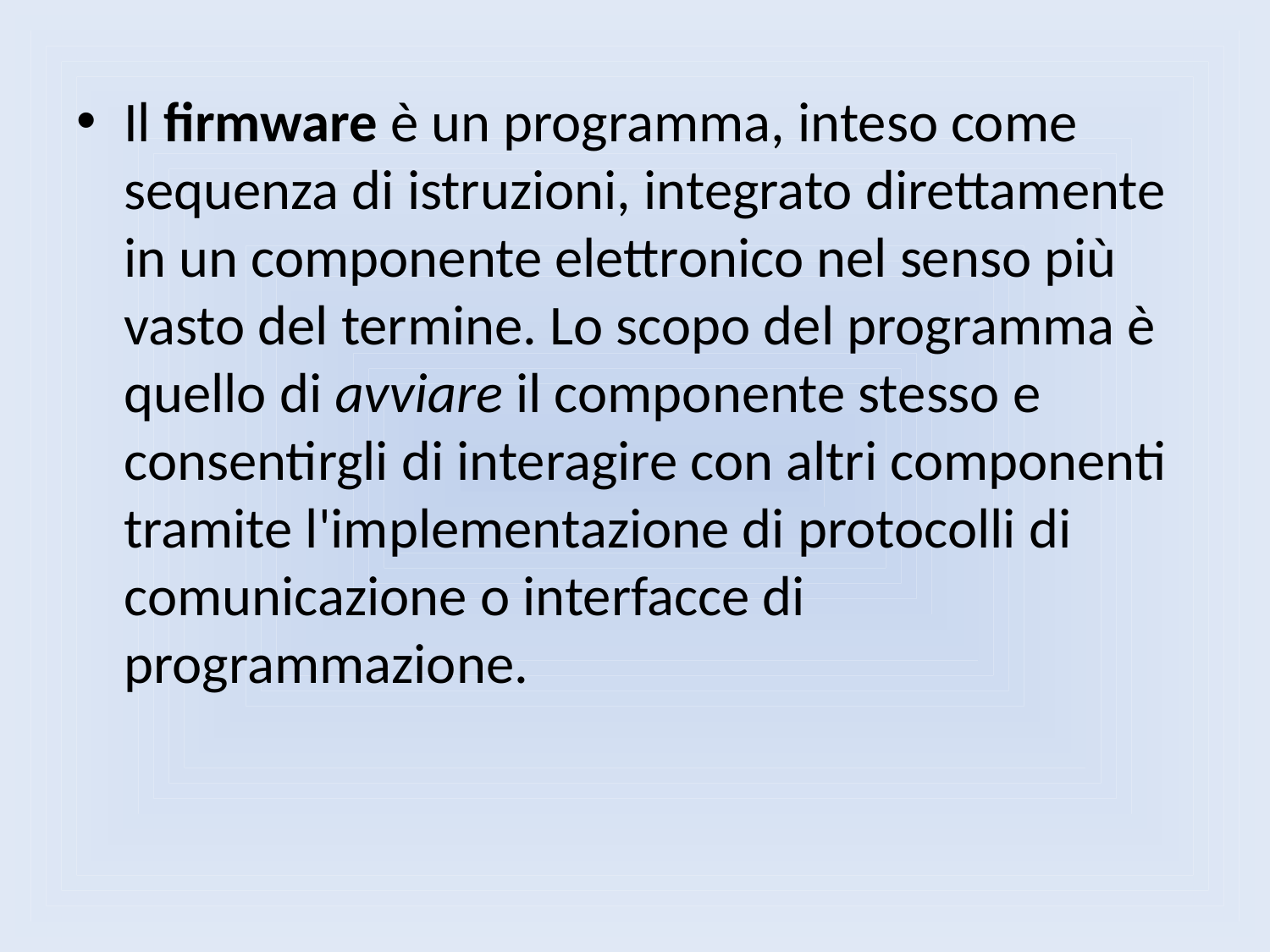

Il firmware è un programma, inteso come sequenza di istruzioni, integrato direttamente in un componente elettronico nel senso più vasto del termine. Lo scopo del programma è quello di avviare il componente stesso e consentirgli di interagire con altri componenti tramite l'implementazione di protocolli di comunicazione o interfacce di programmazione.